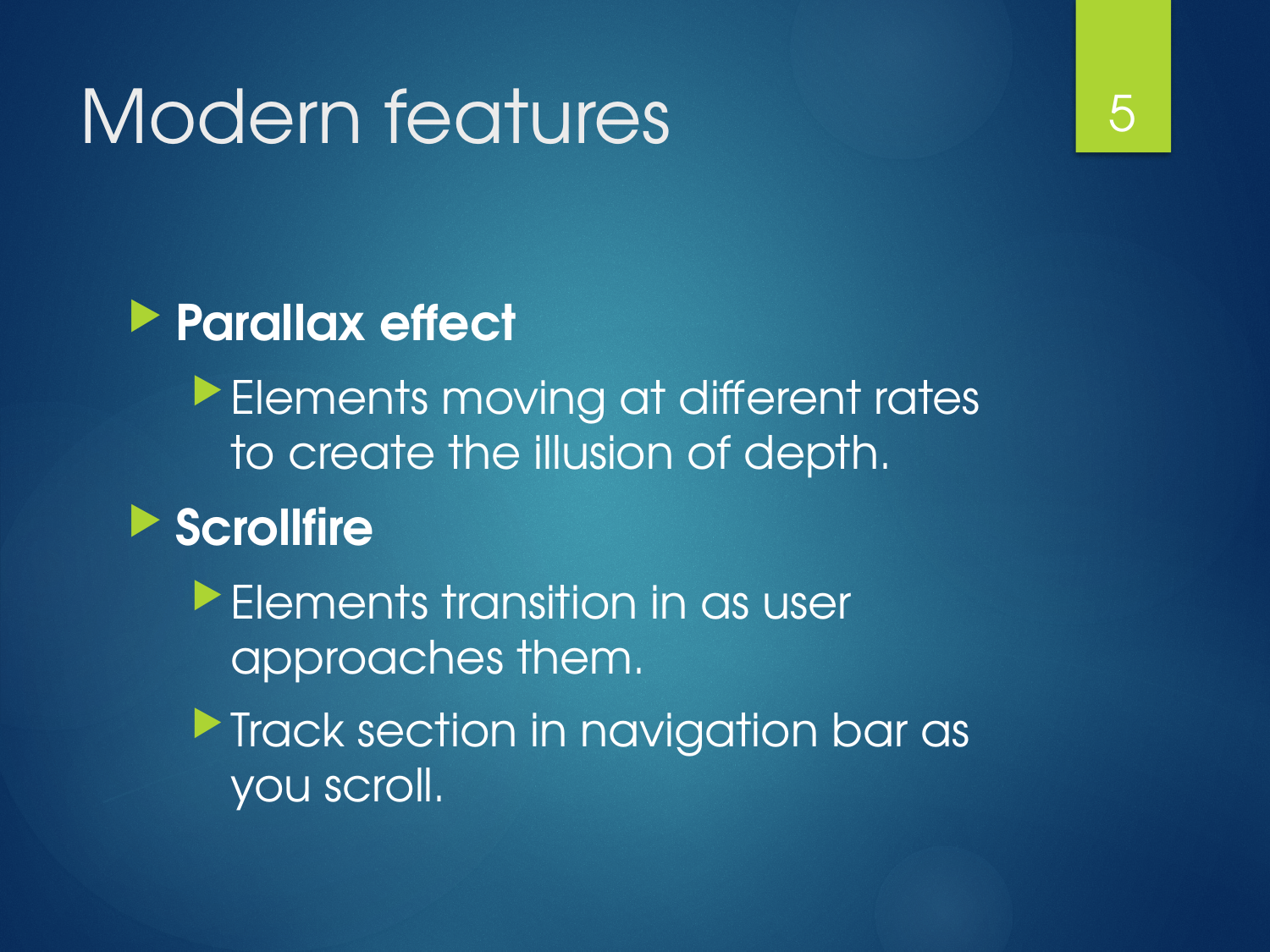

5
# Modern features
Parallax effect
Elements moving at different rates to create the illusion of depth.
Scrollfire
Elements transition in as user approaches them.
Track section in navigation bar as you scroll.